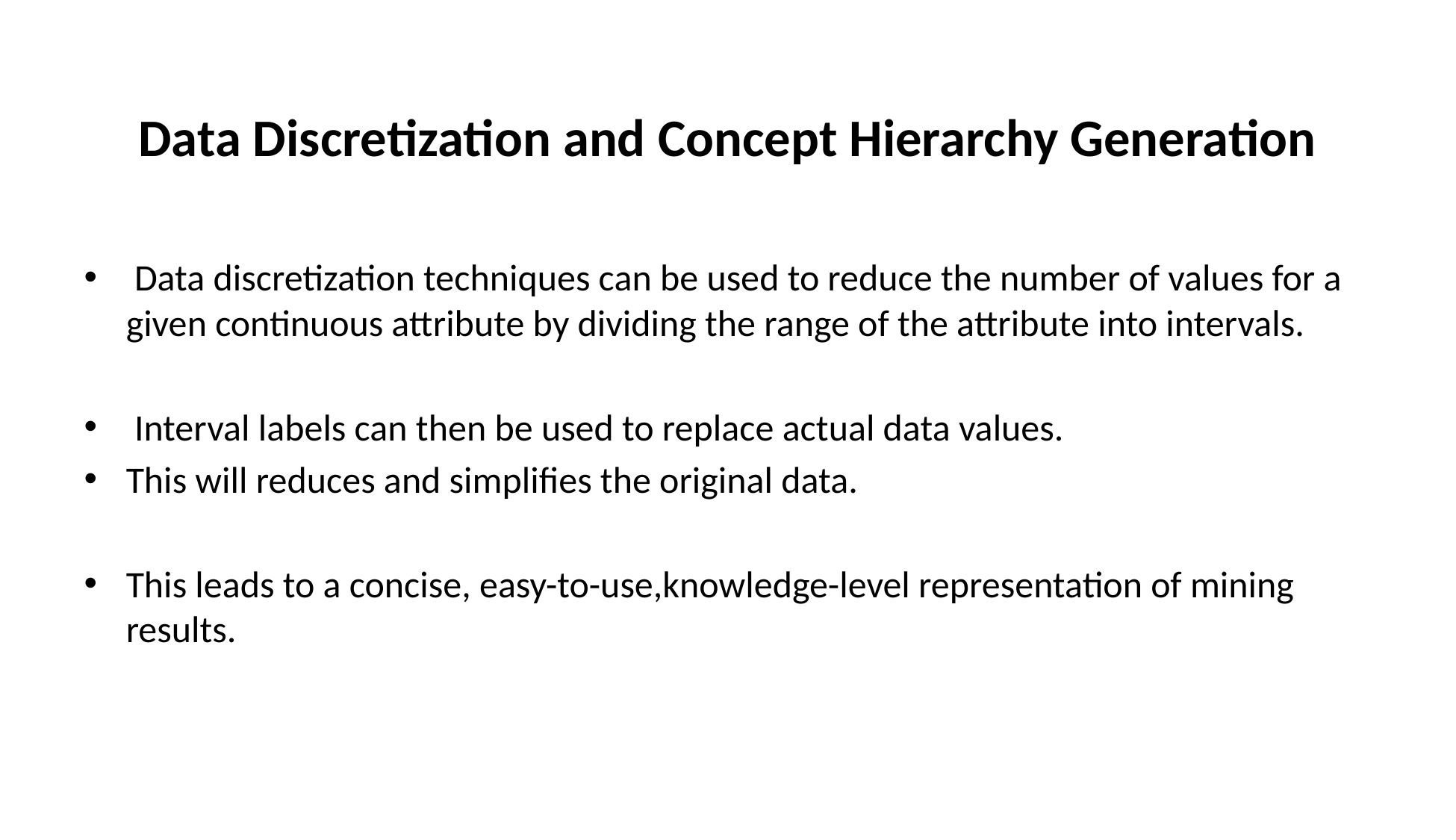

# Data Discretization and Concept Hierarchy Generation

 Data discretization techniques can be used to reduce the number of values for a given continuous attribute by dividing the range of the attribute into intervals.

 Interval labels can then be used to replace actual data values.
This will reduces and simplifies the original data.

This leads to a concise, easy-to-use,knowledge-level representation of mining results.